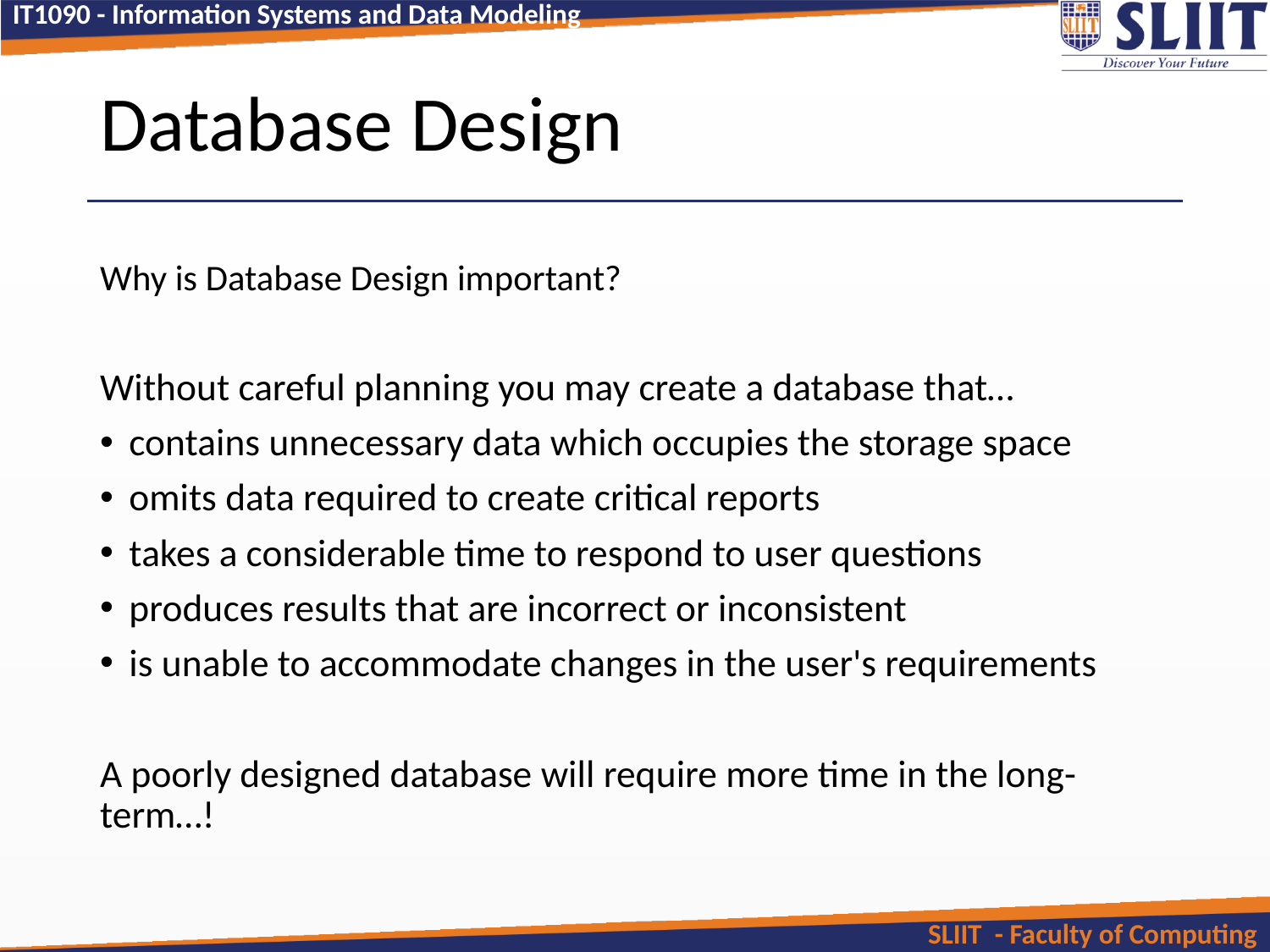

# Database Design
Why is Database Design important?

Without careful planning you may create a database that…
contains unnecessary data which occupies the storage space
omits data required to create critical reports
takes a considerable time to respond to user questions
produces results that are incorrect or inconsistent
is unable to accommodate changes in the user's requirements

A poorly designed database will require more time in the long-term…!